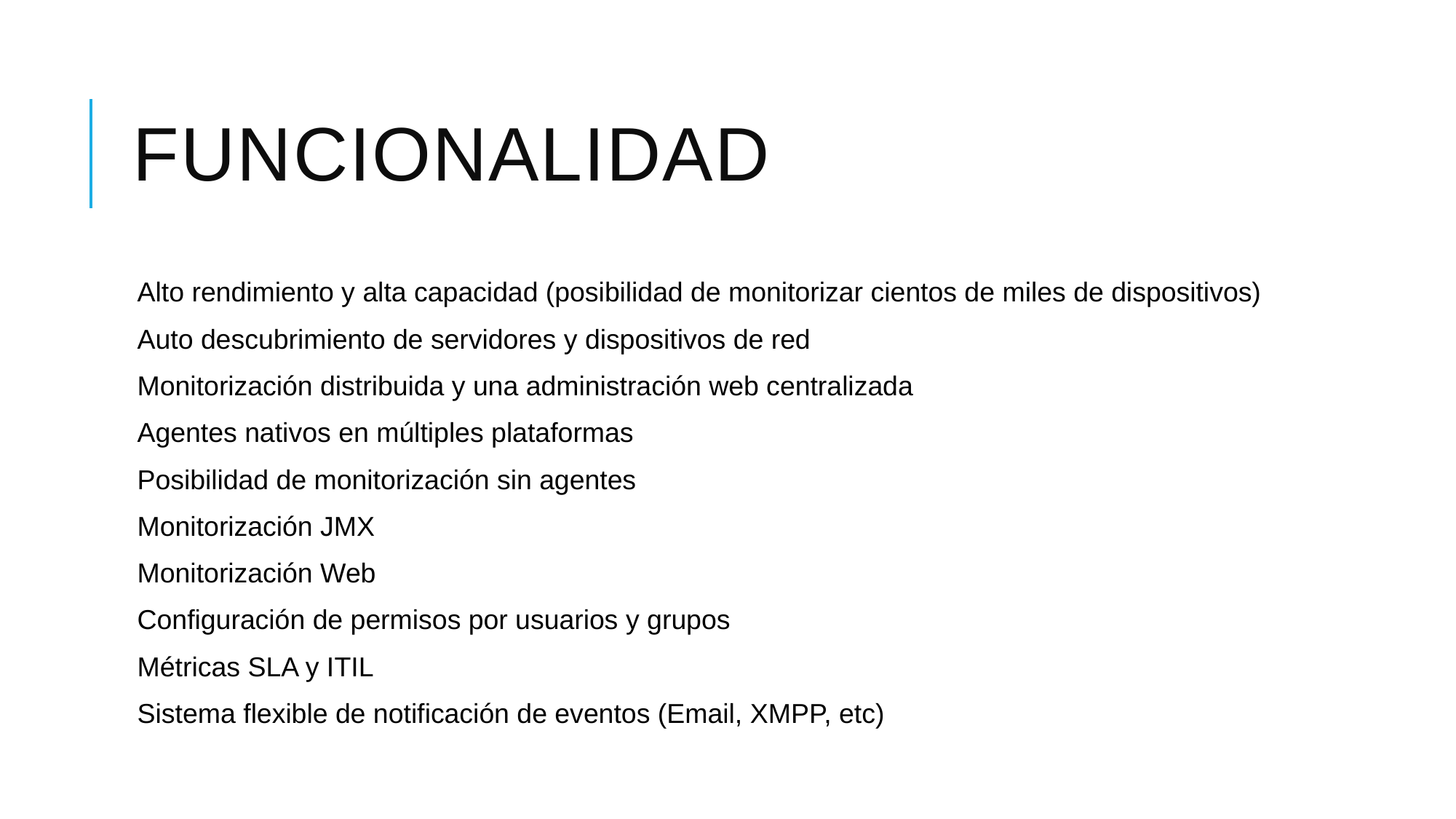

# Funcionalidad
Alto rendimiento y alta capacidad (posibilidad de monitorizar cientos de miles de dispositivos)
Auto descubrimiento de servidores y dispositivos de red
Monitorización distribuida y una administración web centralizada
Agentes nativos en múltiples plataformas
Posibilidad de monitorización sin agentes
Monitorización JMX
Monitorización Web
Configuración de permisos por usuarios y grupos
Métricas SLA y ITIL
Sistema flexible de notificación de eventos (Email, XMPP, etc)